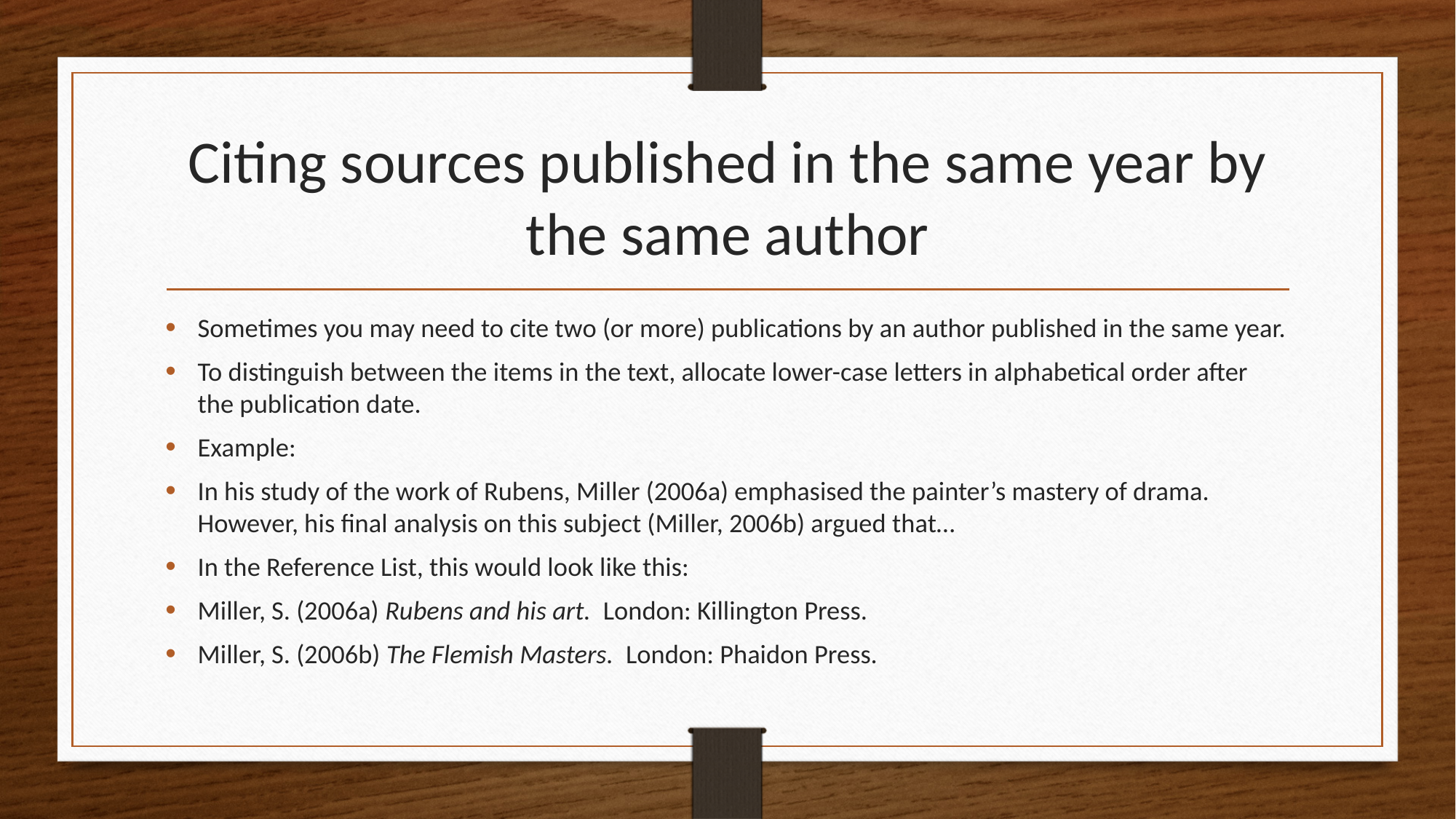

# Citing sources published in the same year by the same author
Sometimes you may need to cite two (or more) publications by an author published in the same year.
To distinguish between the items in the text, allocate lower-case letters in alphabetical order after the publication date.
Example:
In his study of the work of Rubens, Miller (2006a) emphasised the painter’s mastery of drama.  However, his final analysis on this subject (Miller, 2006b) argued that…
In the Reference List, this would look like this:
Miller, S. (2006a) Rubens and his art.  London: Killington Press.
Miller, S. (2006b) The Flemish Masters.  London: Phaidon Press.